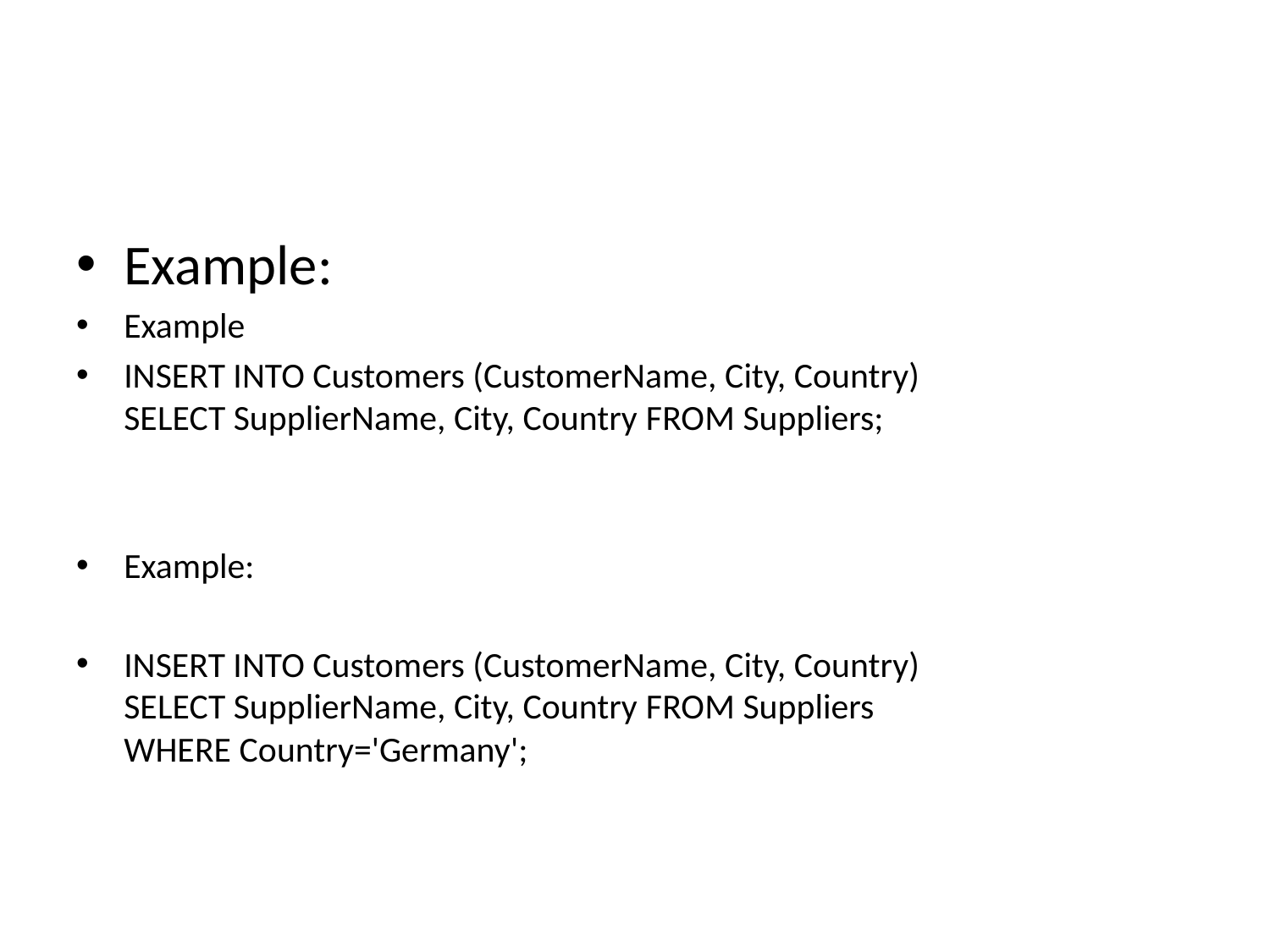

#
Example:
Example
INSERT INTO Customers (CustomerName, City, Country)
SELECT SupplierName, City, Country FROM Suppliers;

Example:

INSERT INTO Customers (CustomerName, City, Country)
SELECT SupplierName, City, Country FROM Suppliers
WHERE Country='Germany';